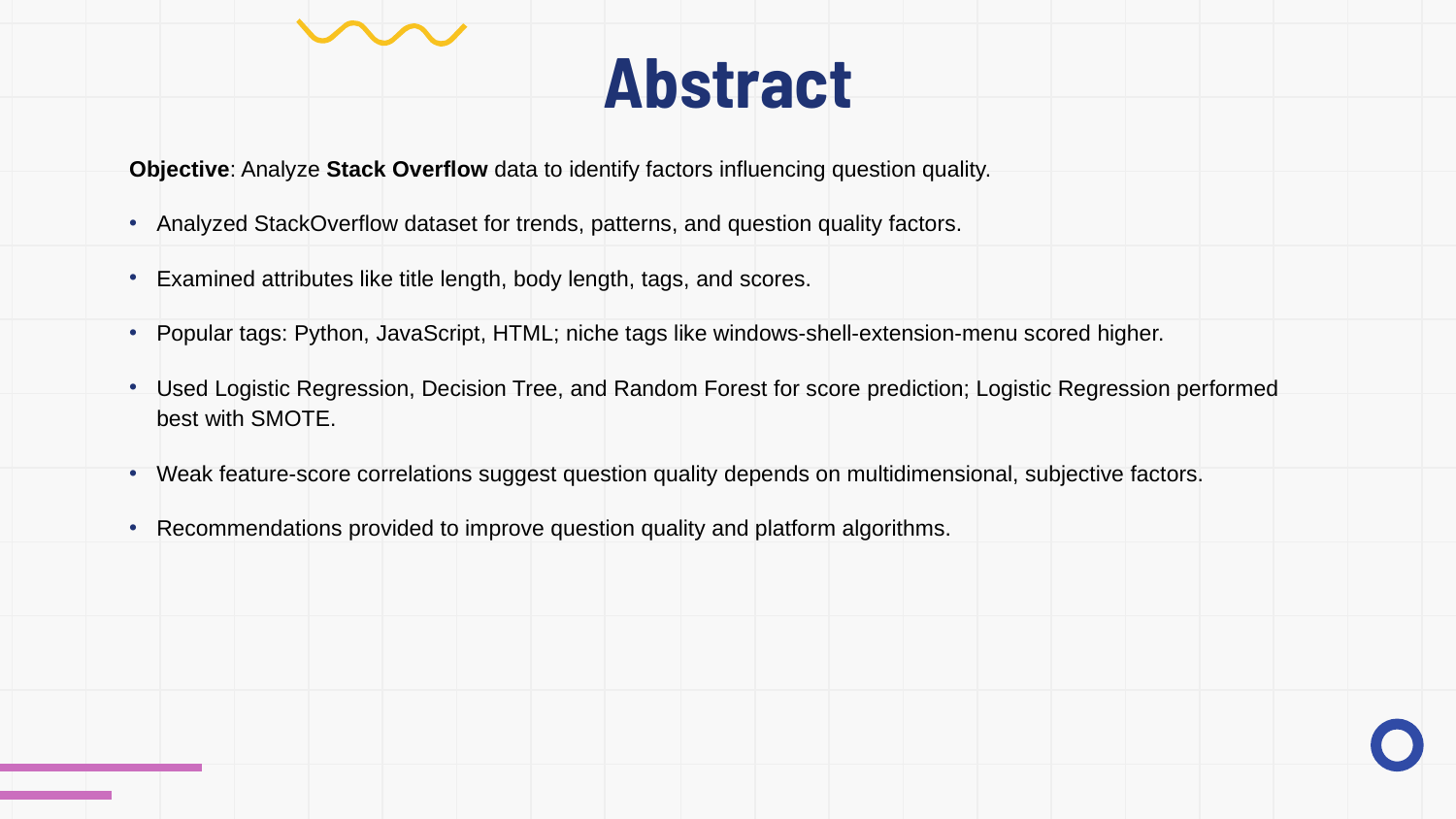

# Abstract
Objective: Analyze Stack Overflow data to identify factors influencing question quality.
Analyzed StackOverflow dataset for trends, patterns, and question quality factors.
Examined attributes like title length, body length, tags, and scores.
Popular tags: Python, JavaScript, HTML; niche tags like windows-shell-extension-menu scored higher.
Used Logistic Regression, Decision Tree, and Random Forest for score prediction; Logistic Regression performed best with SMOTE.
Weak feature-score correlations suggest question quality depends on multidimensional, subjective factors.
Recommendations provided to improve question quality and platform algorithms.